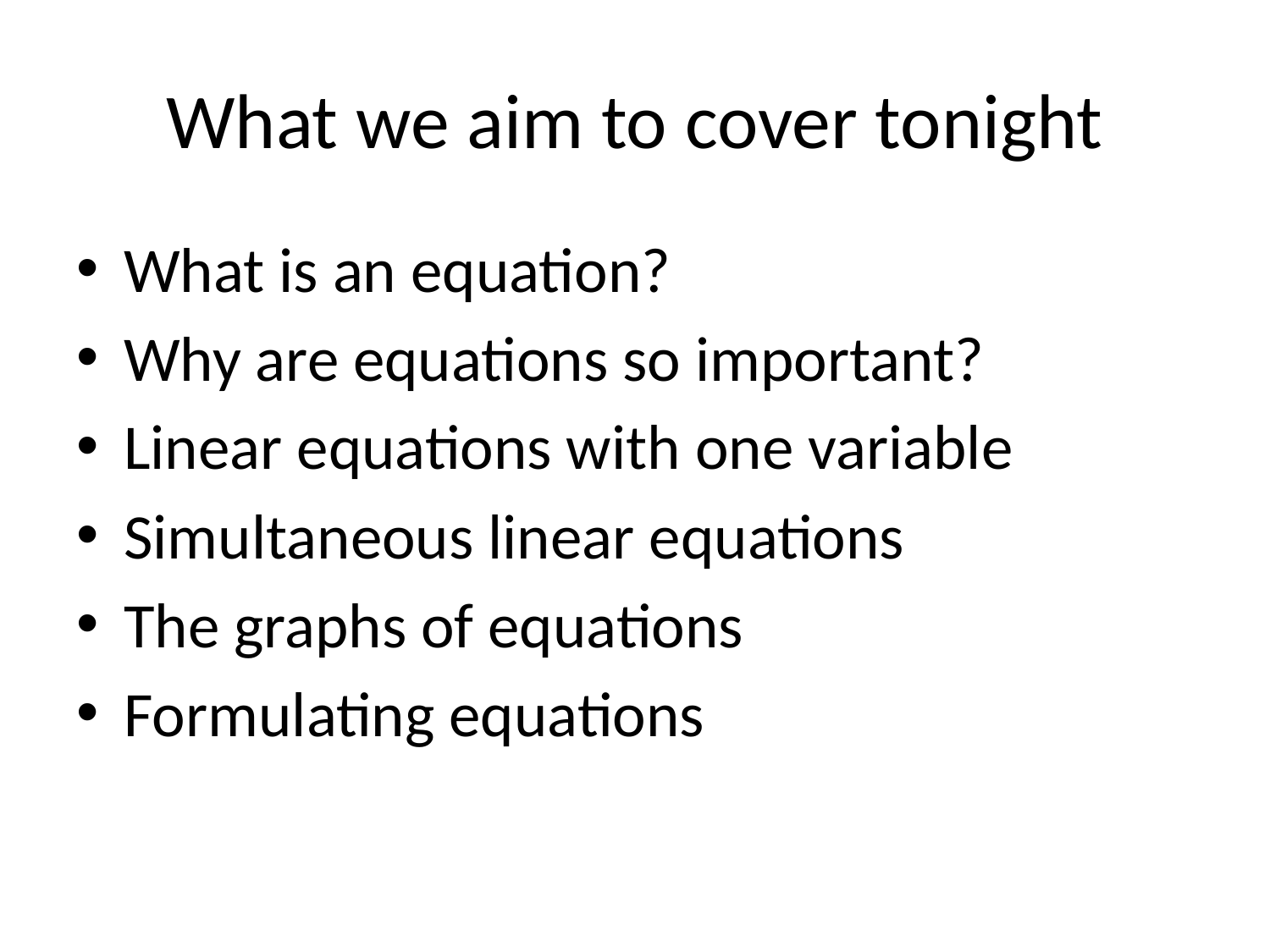

# What we aim to cover tonight
What is an equation?
Why are equations so important?
Linear equations with one variable
Simultaneous linear equations
The graphs of equations
Formulating equations